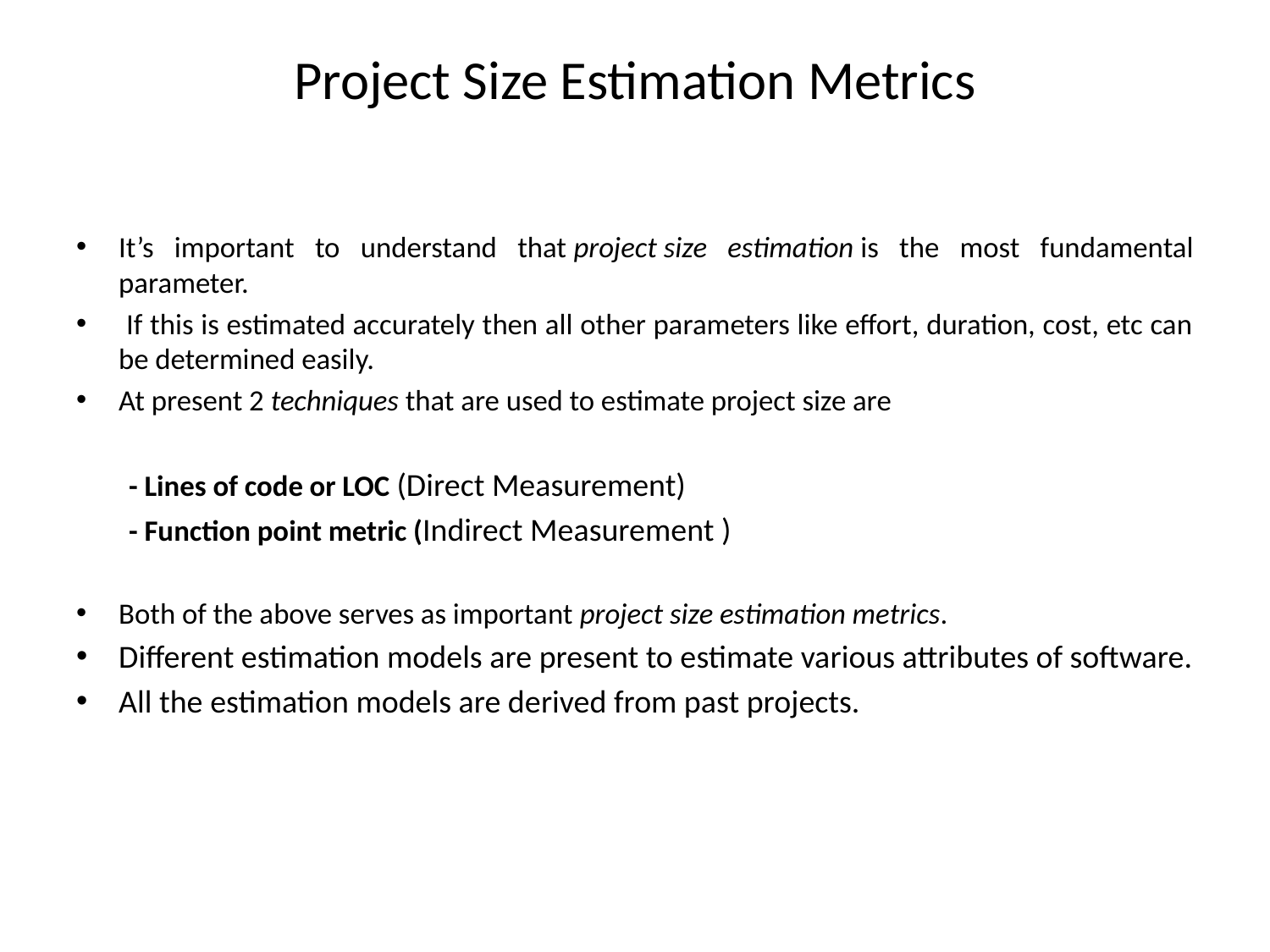

# Project Size Estimation Metrics
It’s important to understand that project size estimation is the most fundamental parameter.
 If this is estimated accurately then all other parameters like effort, duration, cost, etc can be determined easily.
At present 2 techniques that are used to estimate project size are

        - Lines of code or LOC (Direct Measurement)
        - Function point metric (Indirect Measurement )

Both of the above serves as important project size estimation metrics.
Different estimation models are present to estimate various attributes of software.
All the estimation models are derived from past projects.